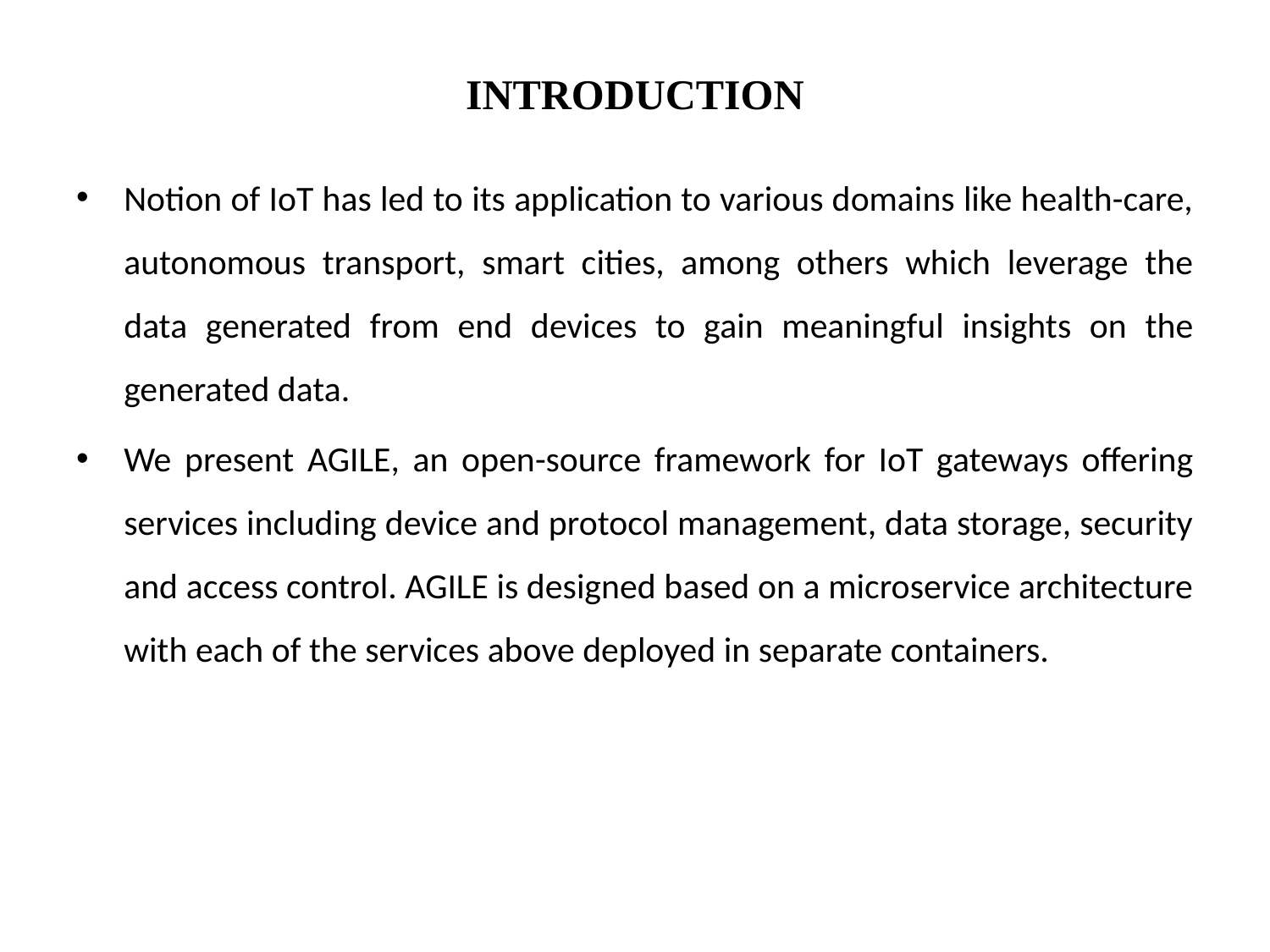

# INTRODUCTION
Notion of IoT has led to its application to various domains like health-care, autonomous transport, smart cities, among others which leverage the data generated from end devices to gain meaningful insights on the generated data.
We present AGILE, an open-source framework for IoT gateways offering services including device and protocol management, data storage, security and access control. AGILE is designed based on a microservice architecture with each of the services above deployed in separate containers.